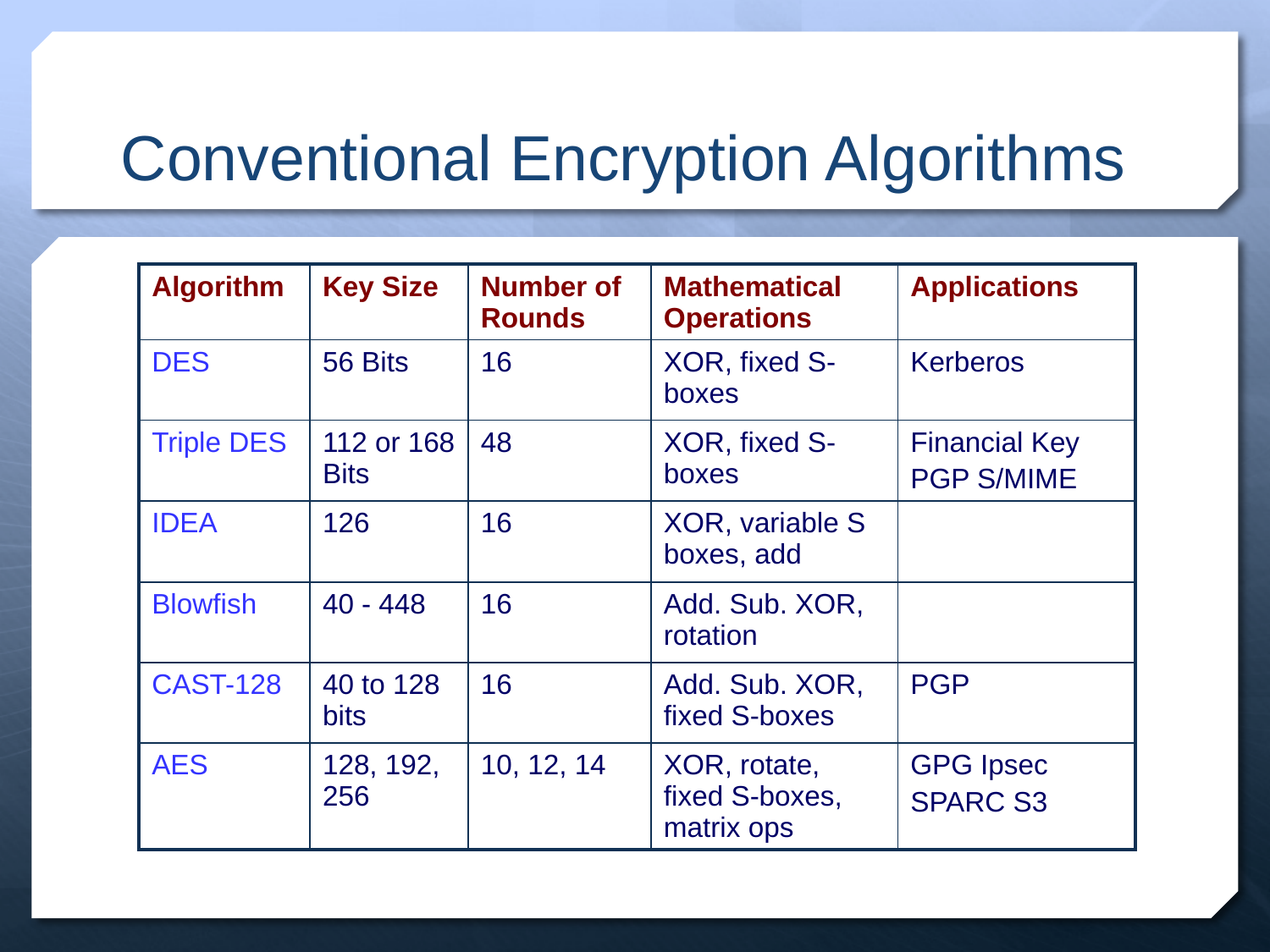

# Conventional Encryption Algorithms
| Algorithm | Key Size | Number of Rounds | Mathematical Operations | Applications |
| --- | --- | --- | --- | --- |
| DES | 56 Bits | 16 | XOR, fixed S-boxes | Kerberos |
| Triple DES | 112 or 168 Bits | 48 | XOR, fixed S-boxes | Financial Key PGP S/MIME |
| IDEA | 126 | 16 | XOR, variable S boxes, add |  |
| Blowfish | 40 - 448 | 16 | Add. Sub. XOR, rotation |  |
| CAST-128 | 40 to 128 bits | 16 | Add. Sub. XOR, fixed S-boxes | PGP |
| AES | 128, 192, 256 | 10, 12, 14 | XOR, rotate, fixed S-boxes, matrix ops | GPG Ipsec SPARC S3 |